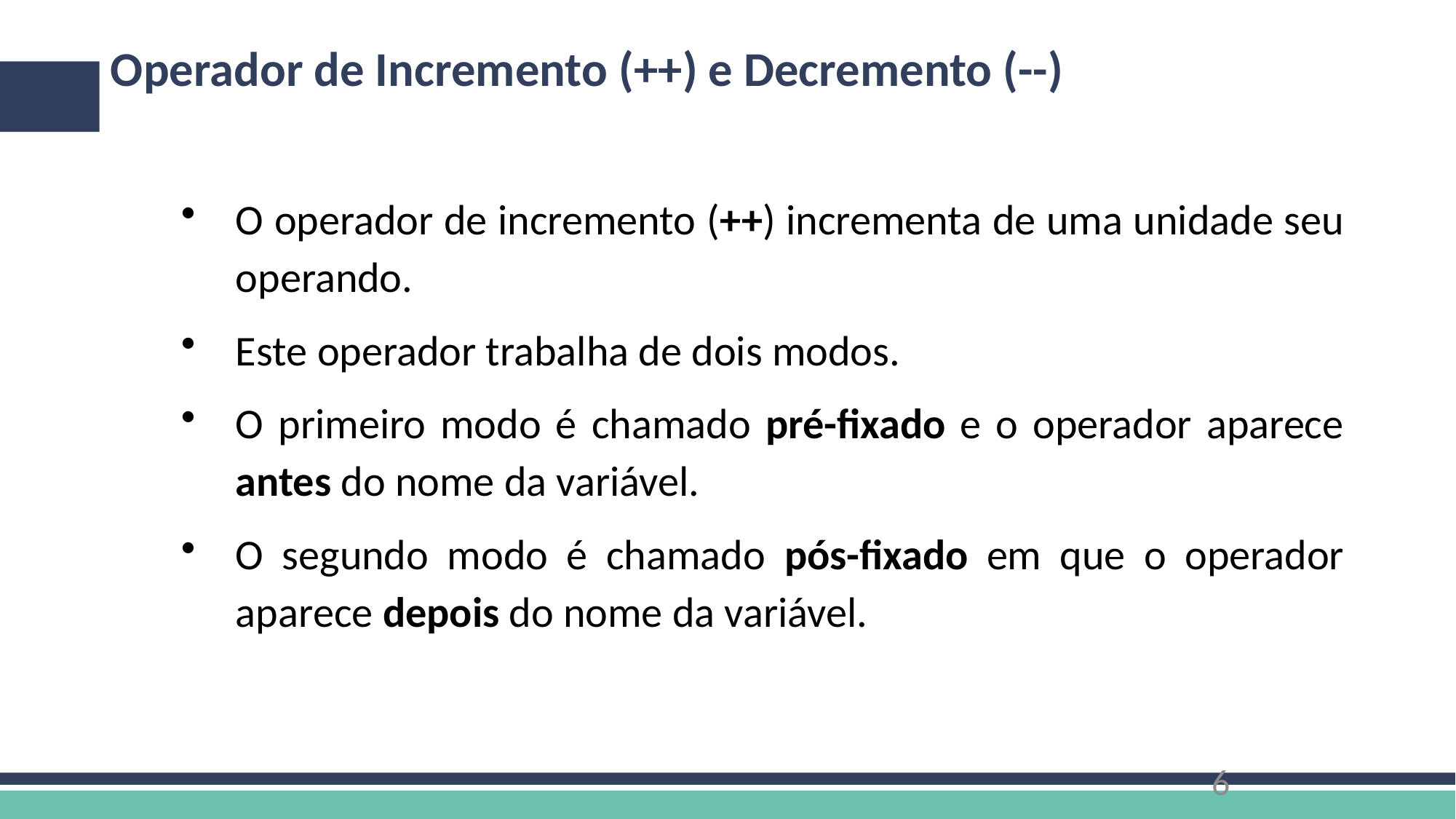

# Operador de Incremento (++) e Decremento (--)
O operador de incremento (++) incrementa de uma unidade seu operando.
Este operador trabalha de dois modos.
O primeiro modo é chamado pré-fixado e o operador aparece antes do nome da variável.
O segundo modo é chamado pós-fixado em que o operador aparece depois do nome da variável.
6